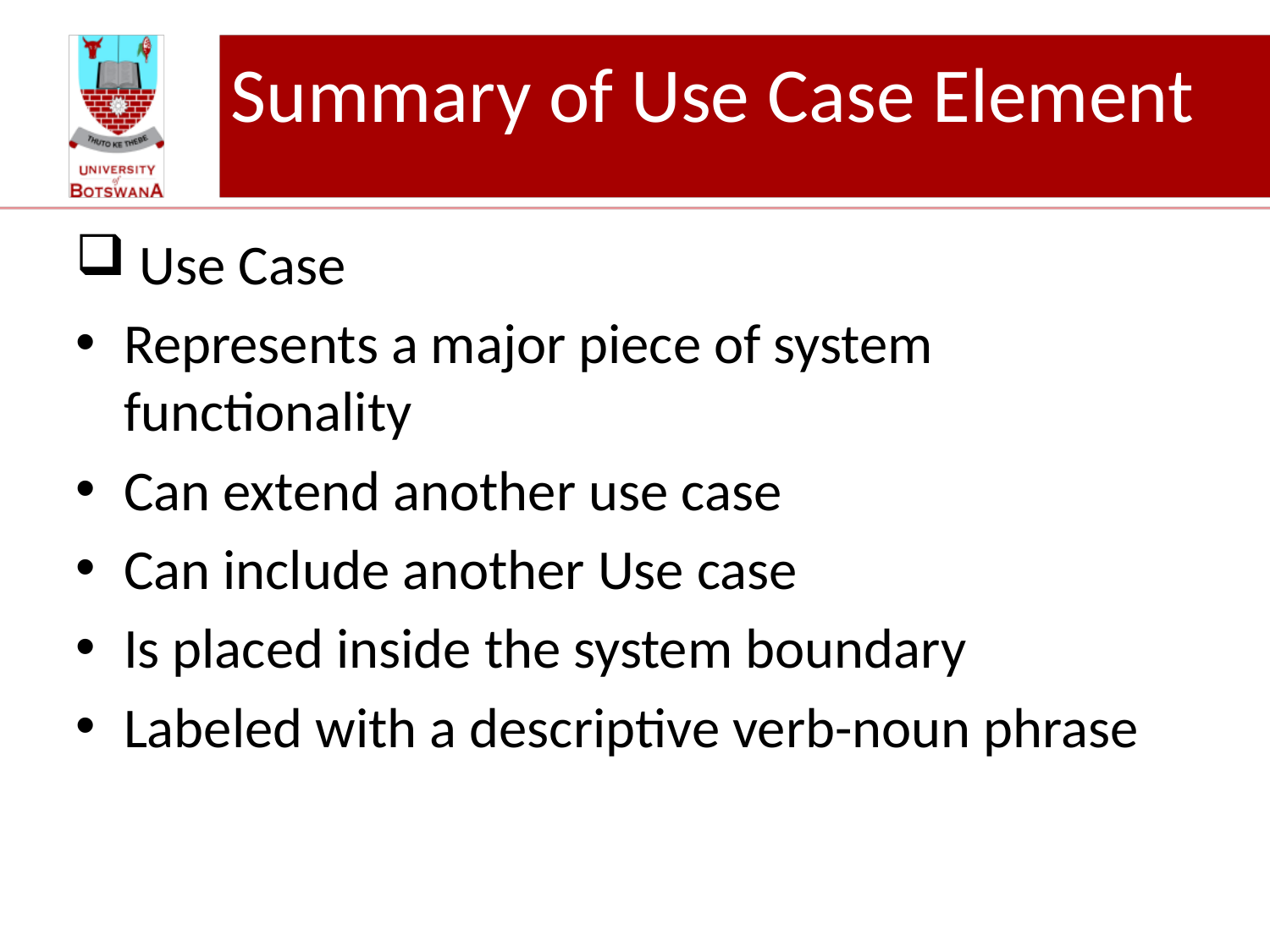

# Summary of Use Case Element
 Use Case
Represents a major piece of system functionality
Can extend another use case
Can include another Use case
Is placed inside the system boundary
Labeled with a descriptive verb-noun phrase